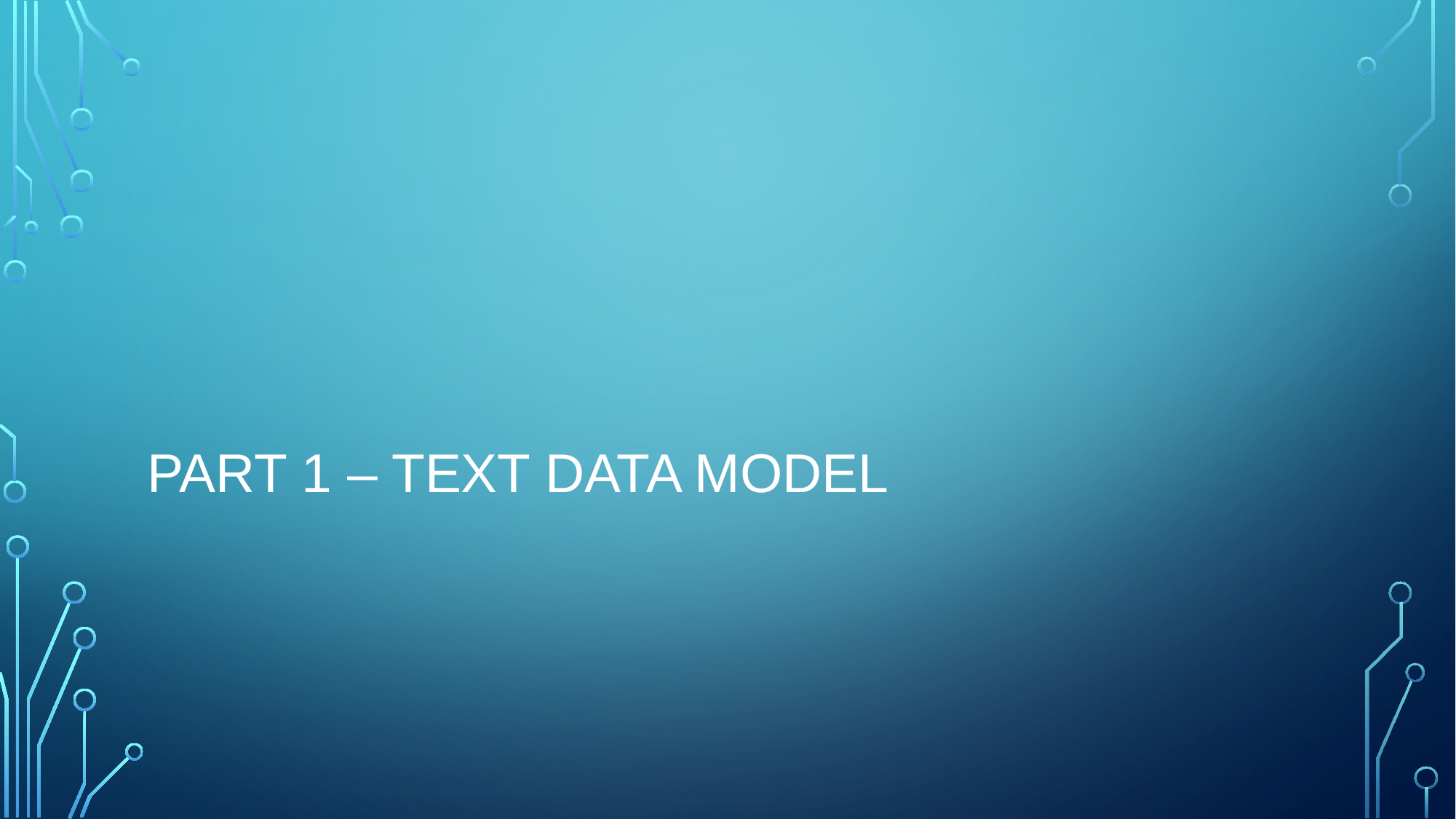

# Part 1 – Text Data Model